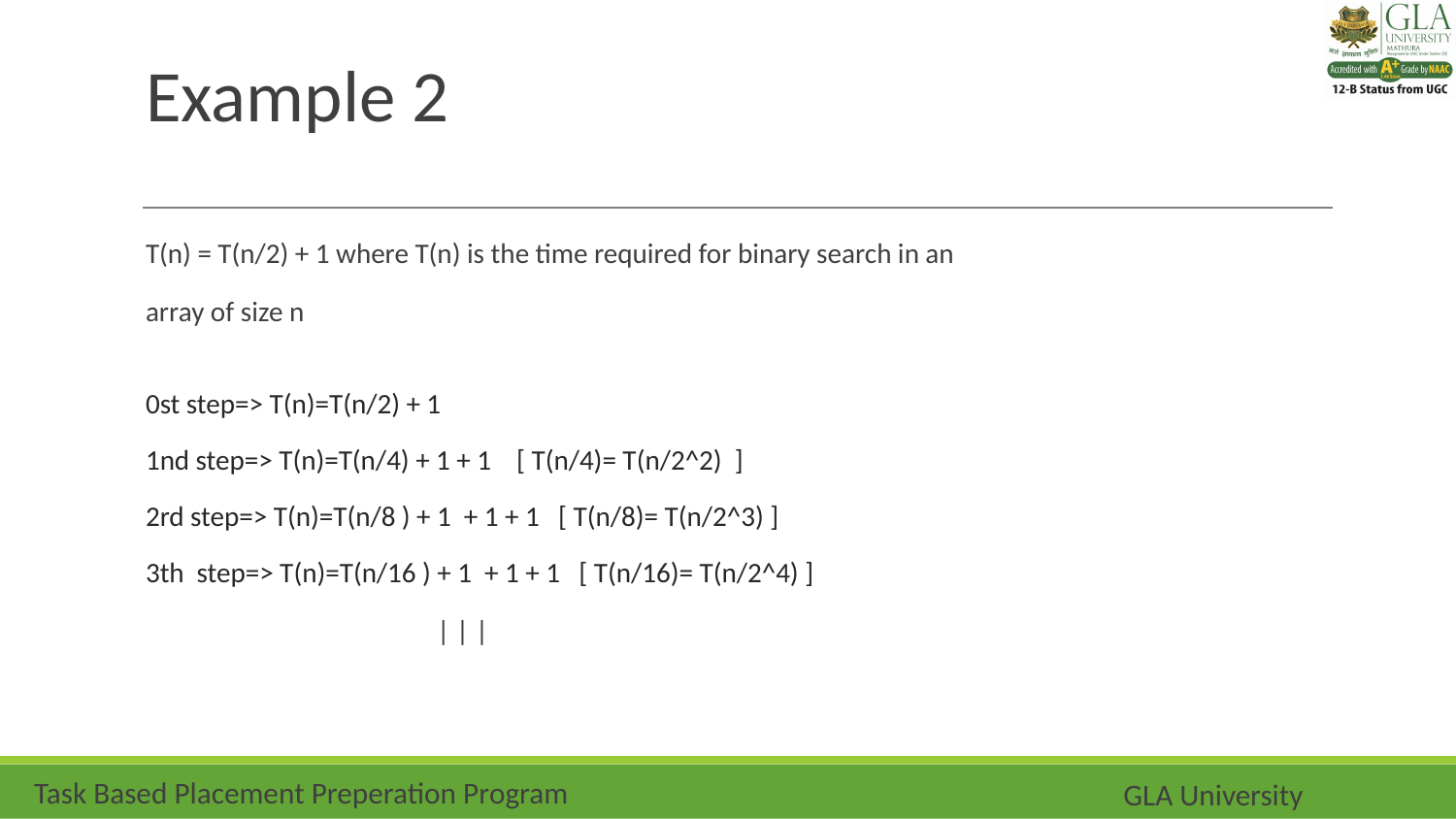

# Example 2
T(n) = T(n/2) + 1 where T(n) is the time required for binary search in an
array of size n

0st step=> T(n)=T(n/2) + 1
1nd step=> T(n)=T(n/4) + 1 + 1    [ T(n/4)= T(n/2^2)  ]
2rd step=> T(n)=T(n/8 ) + 1  + 1 + 1   [ T(n/8)= T(n/2^3) ]
3th  step=> T(n)=T(n/16 ) + 1  + 1 + 1   [ T(n/16)= T(n/2^4) ]
		| | |